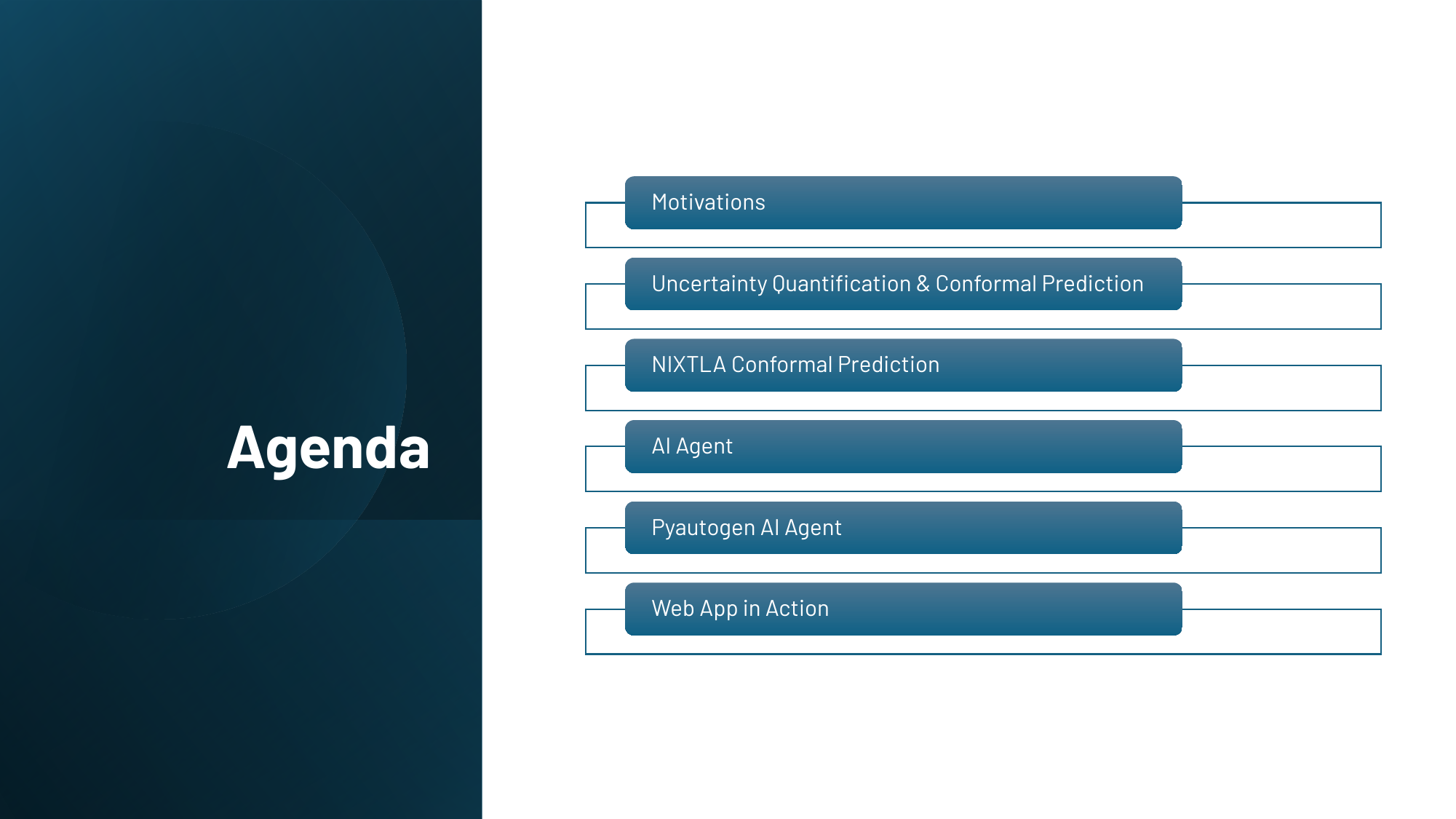

Motivations
Uncertainty Quantification & Conformal Prediction
NIXTLA Conformal Prediction
AI Agent
Pyautogen AI Agent
Web App in Action

Agenda